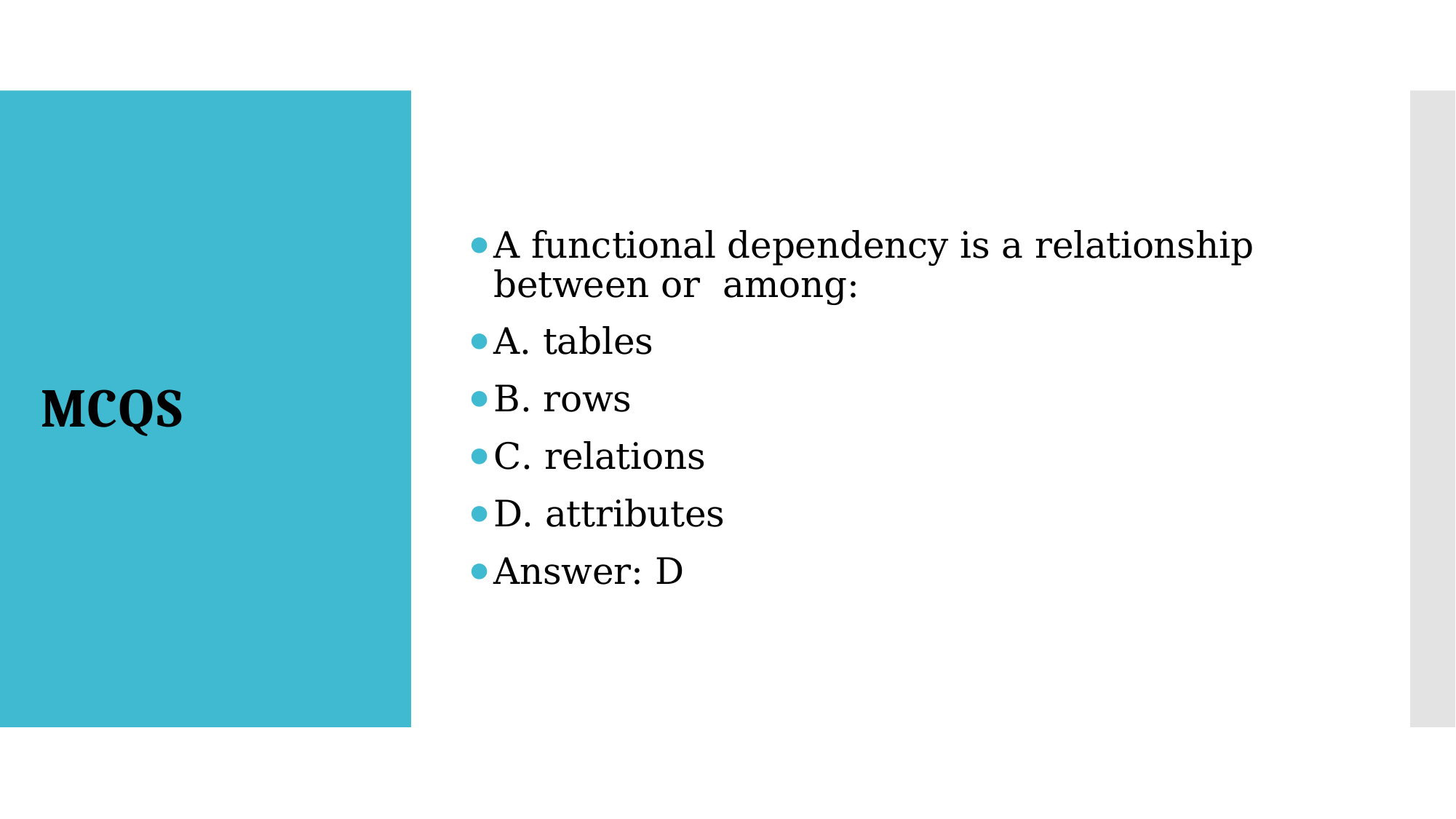

A functional dependency is a relationship between or  among:
A. tables
B. rows
C. relations
D. attributes
Answer: D
MCQS